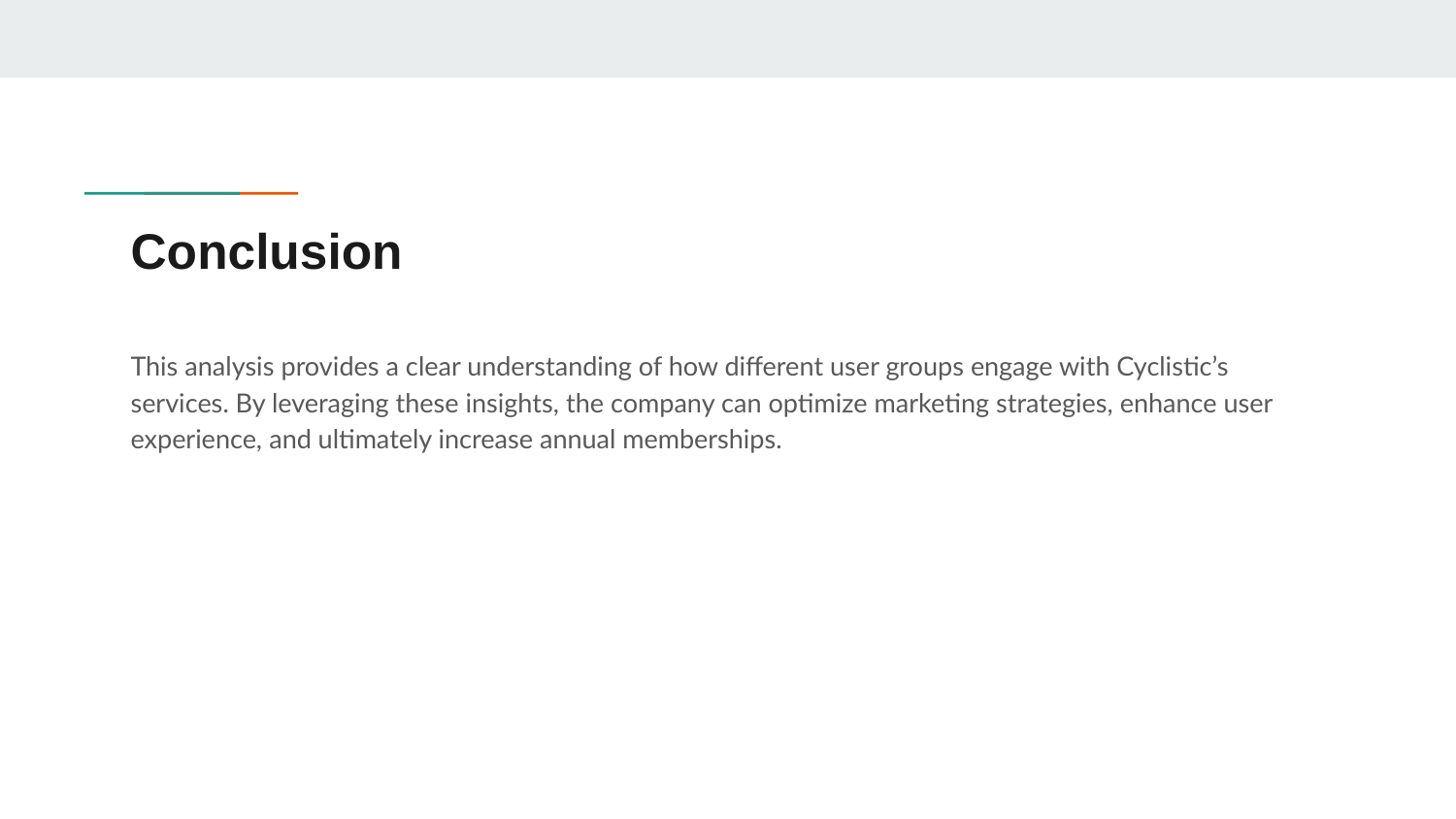

# Conclusion
This analysis provides a clear understanding of how different user groups engage with Cyclistic’s services. By leveraging these insights, the company can optimize marketing strategies, enhance user experience, and ultimately increase annual memberships.